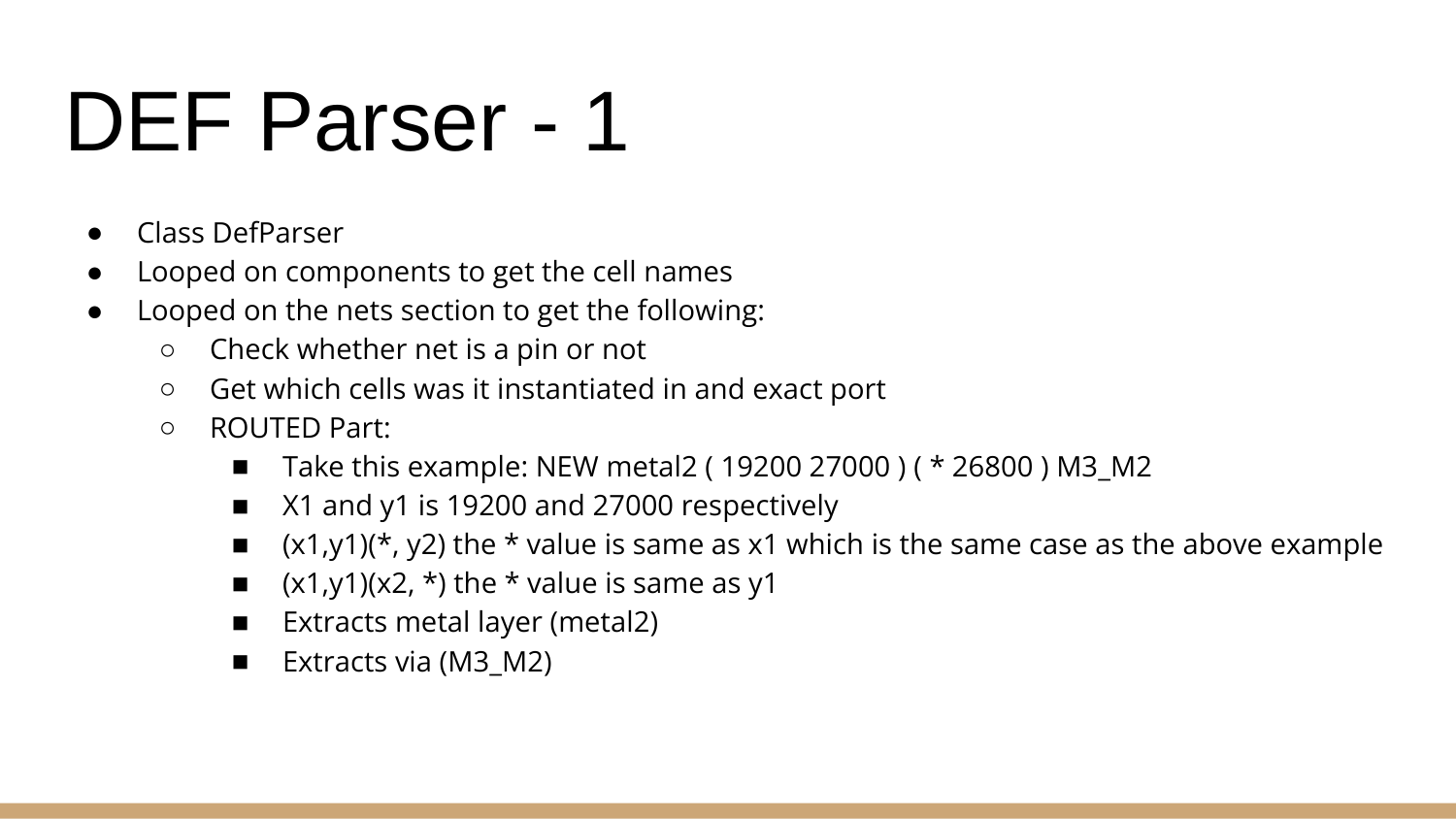

# DEF Parser - 1
Class DefParser
Looped on components to get the cell names
Looped on the nets section to get the following:
Check whether net is a pin or not
Get which cells was it instantiated in and exact port
ROUTED Part:
Take this example: NEW metal2 ( 19200 27000 ) ( * 26800 ) M3_M2
X1 and y1 is 19200 and 27000 respectively
(x1,y1)(*, y2) the * value is same as x1 which is the same case as the above example
(x1,y1)(x2, *) the * value is same as y1
Extracts metal layer (metal2)
Extracts via (M3_M2)